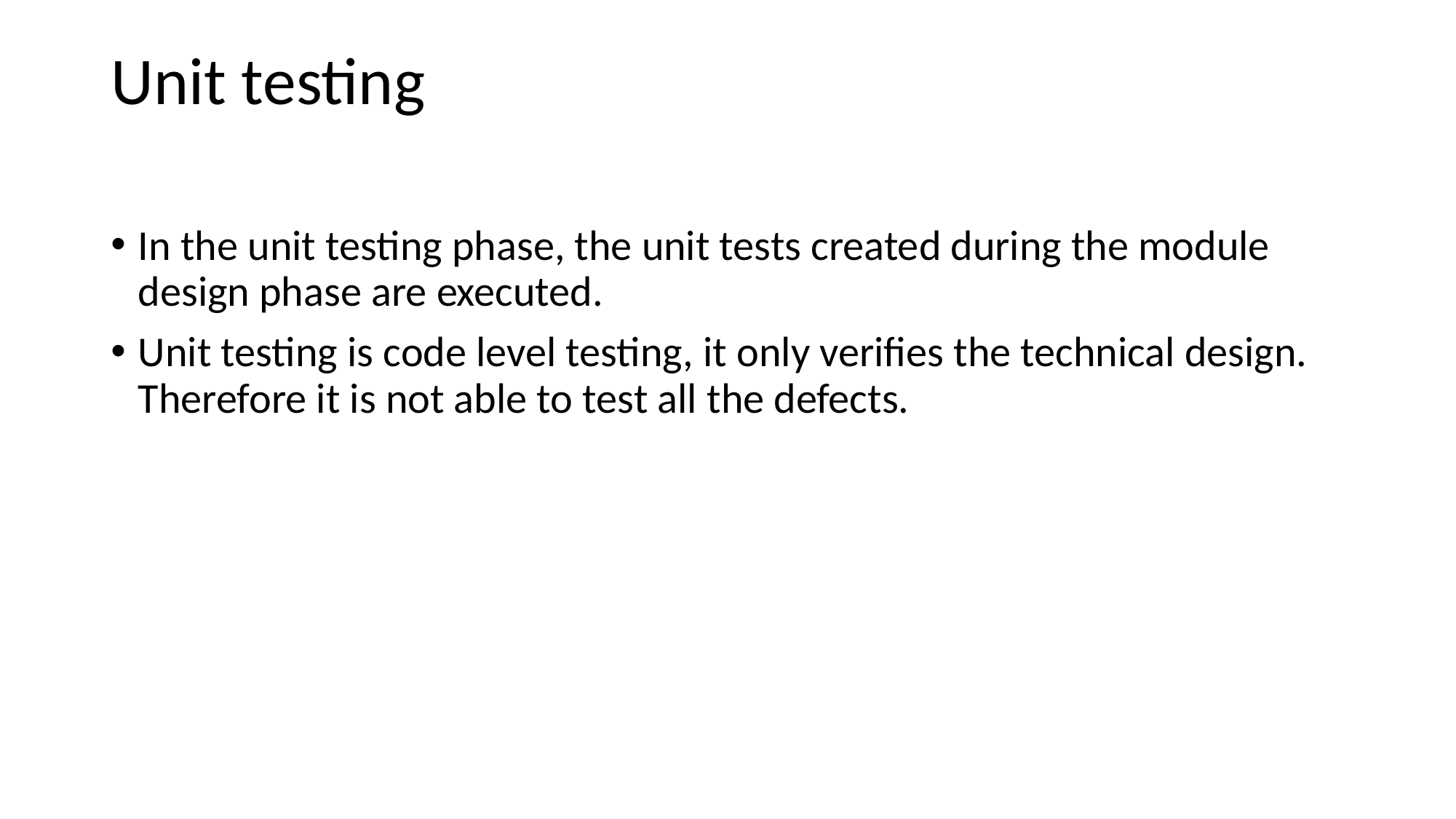

# Unit testing
In the unit testing phase, the unit tests created during the module design phase are executed.
Unit testing is code level testing, it only verifies the technical design. Therefore it is not able to test all the defects.